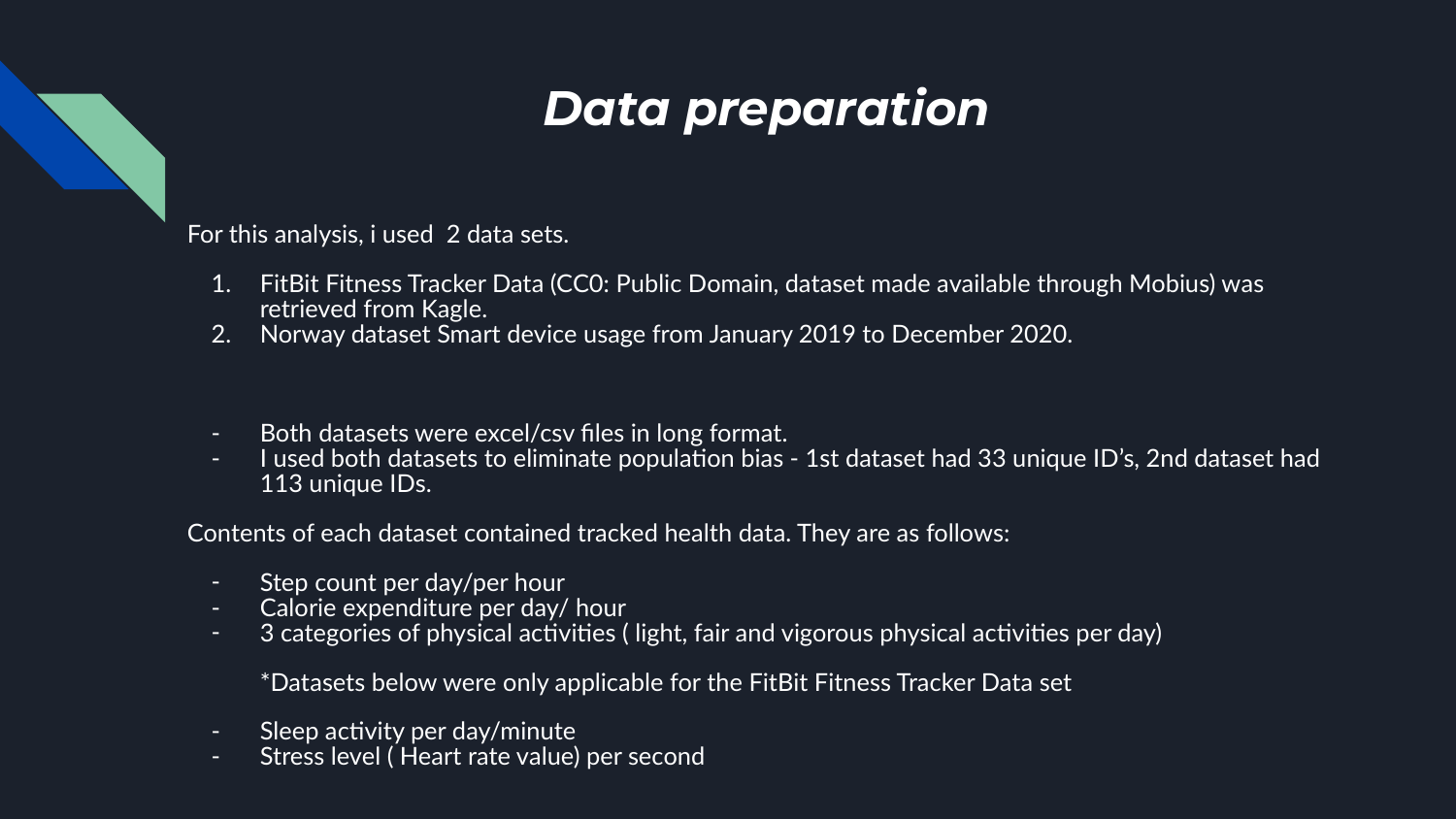

# Data preparation
For this analysis, i used  2 data sets.
FitBit Fitness Tracker Data (CC0: Public Domain, dataset made available through Mobius) was retrieved from Kagle.
Norway dataset Smart device usage from January 2019 to December 2020.

Both datasets were excel/csv files in long format.
I used both datasets to eliminate population bias - 1st dataset had 33 unique ID’s, 2nd dataset had 113 unique IDs.
Contents of each dataset contained tracked health data. They are as follows:
Step count per day/per hour
Calorie expenditure per day/ hour
3 categories of physical activities ( light, fair and vigorous physical activities per day)
*Datasets below were only applicable for the FitBit Fitness Tracker Data set
Sleep activity per day/minute
Stress level ( Heart rate value) per second